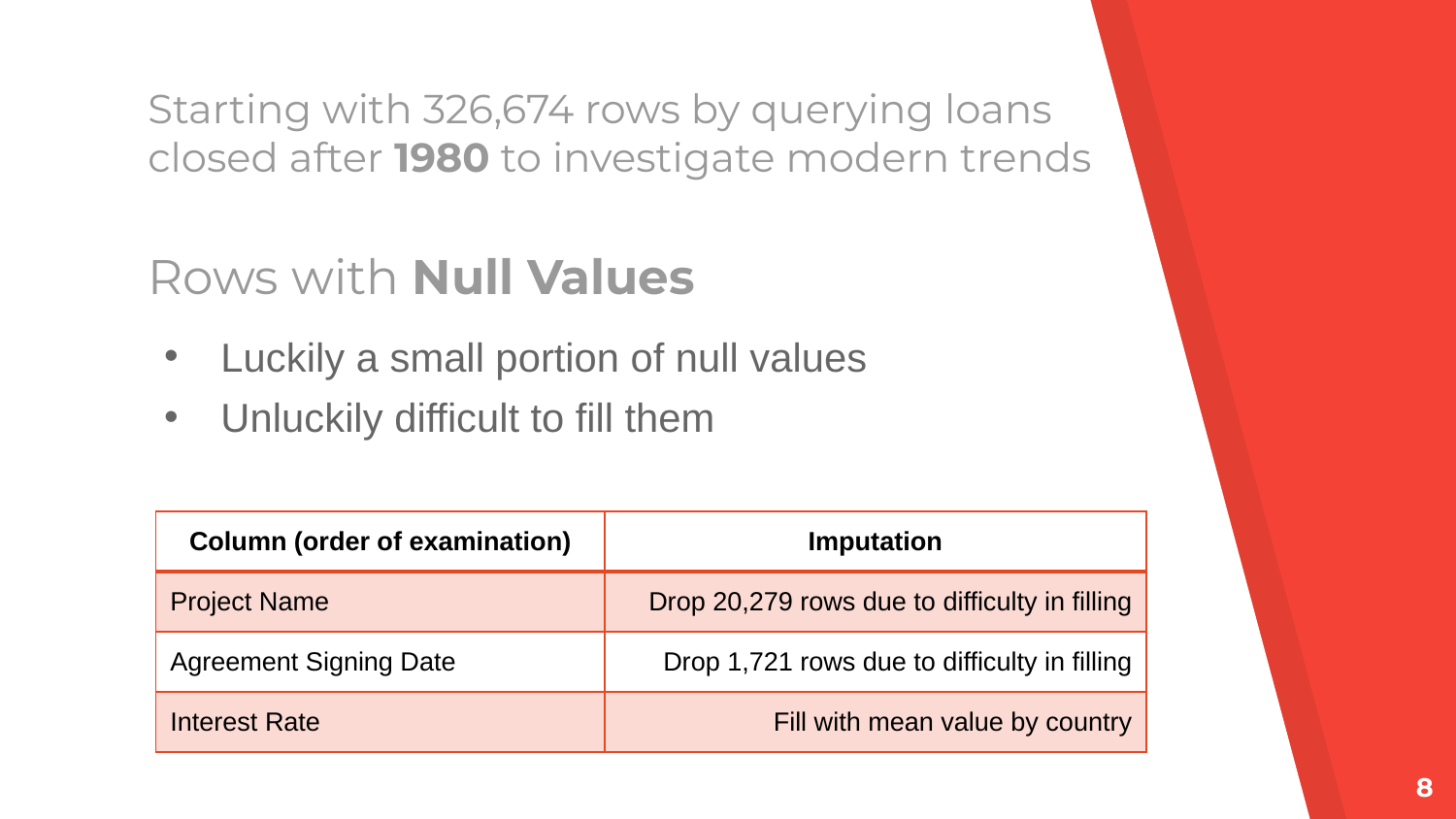

Starting with 326,674 rows by querying loans closed after 1980 to investigate modern trends
Rows with Null Values
Luckily a small portion of null values
Unluckily difficult to fill them
| Column (order of examination) | Imputation |
| --- | --- |
| Project Name | Drop 20,279 rows due to difficulty in filling |
| Agreement Signing Date | Drop 1,721 rows due to difficulty in filling |
| Interest Rate | Fill with mean value by country |
8